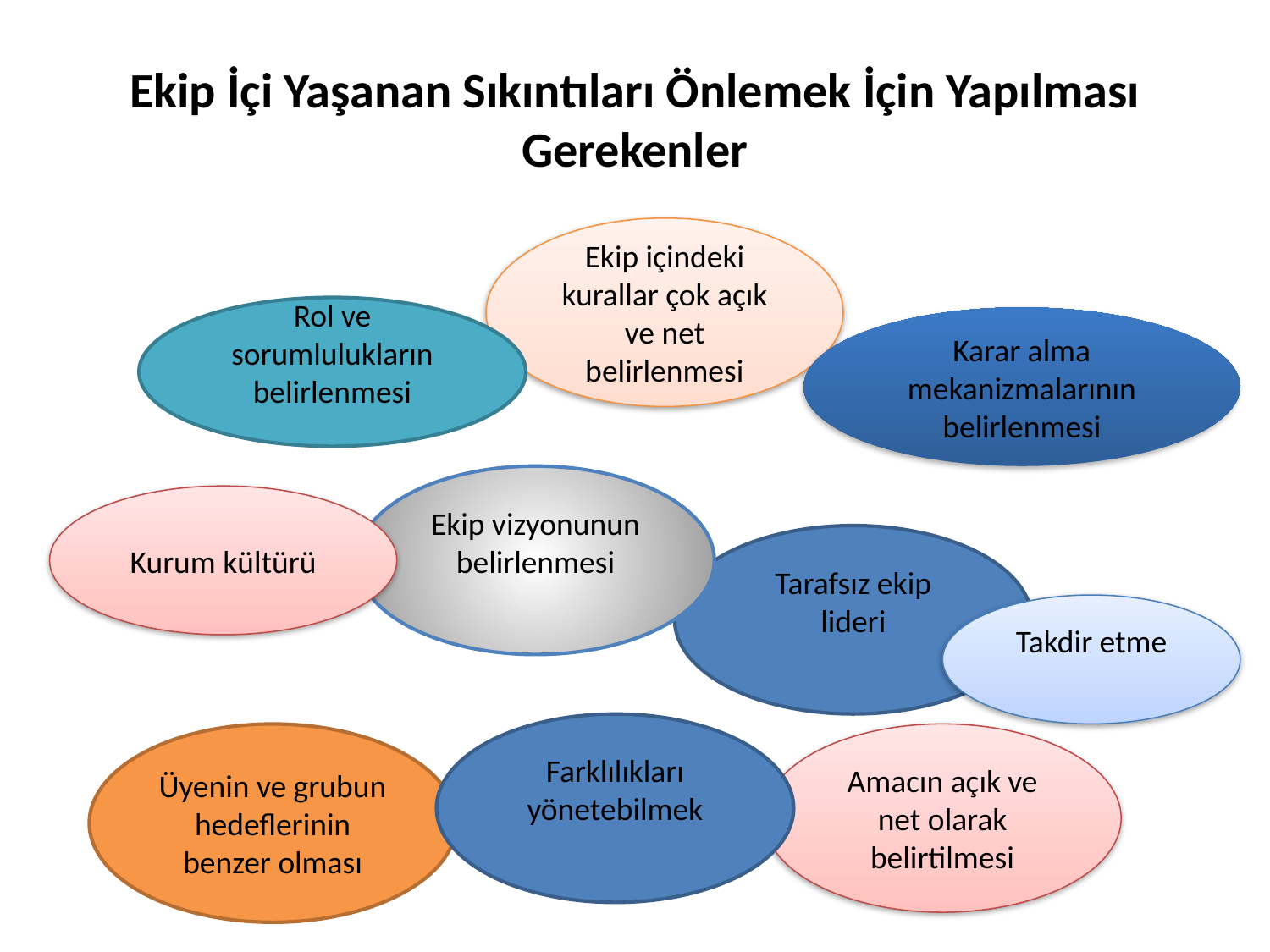

# Ekip İçi Yaşanan Sıkıntıları Önlemek İçin Yapılması Gerekenler

Ekip içindeki kurallar çok açık ve net belirlenmesi

Rol ve sorumlulukların belirlenmesi

Karar alma mekanizmalarının belirlenmesi

Ekip vizyonunun belirlenmesi

Kurum kültürü

Tarafsız ekip lideri

Takdir etme

Farklılıkları yönetebilmek

Üyenin ve grubun hedeflerinin benzer olması

Amacın açık ve net olarak belirtilmesi